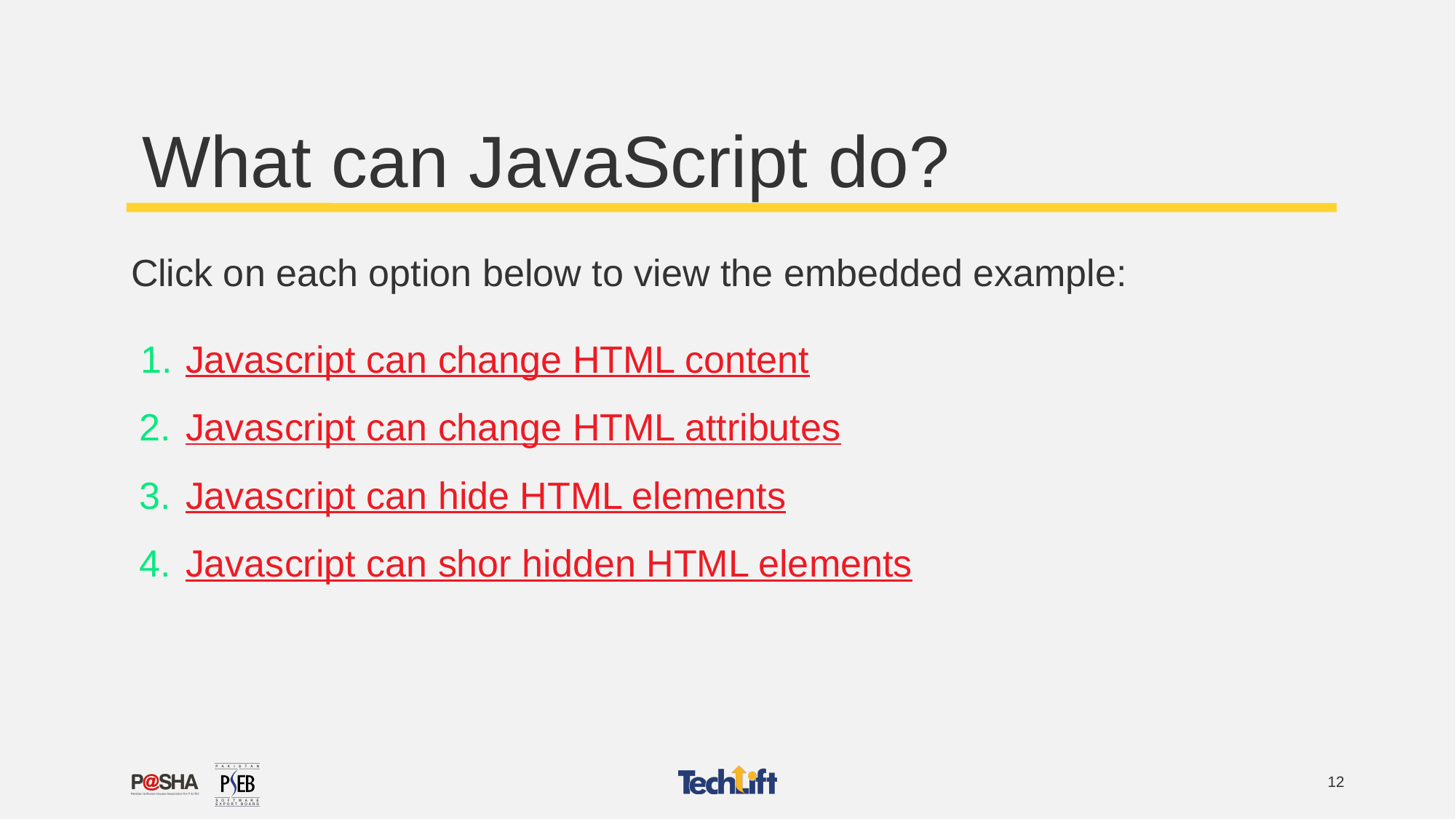

# What can JavaScript do?
Click on each option below to view the embedded example:
Javascript can change HTML content
Javascript can change HTML attributes
Javascript can hide HTML elements
Javascript can shor hidden HTML elements
12